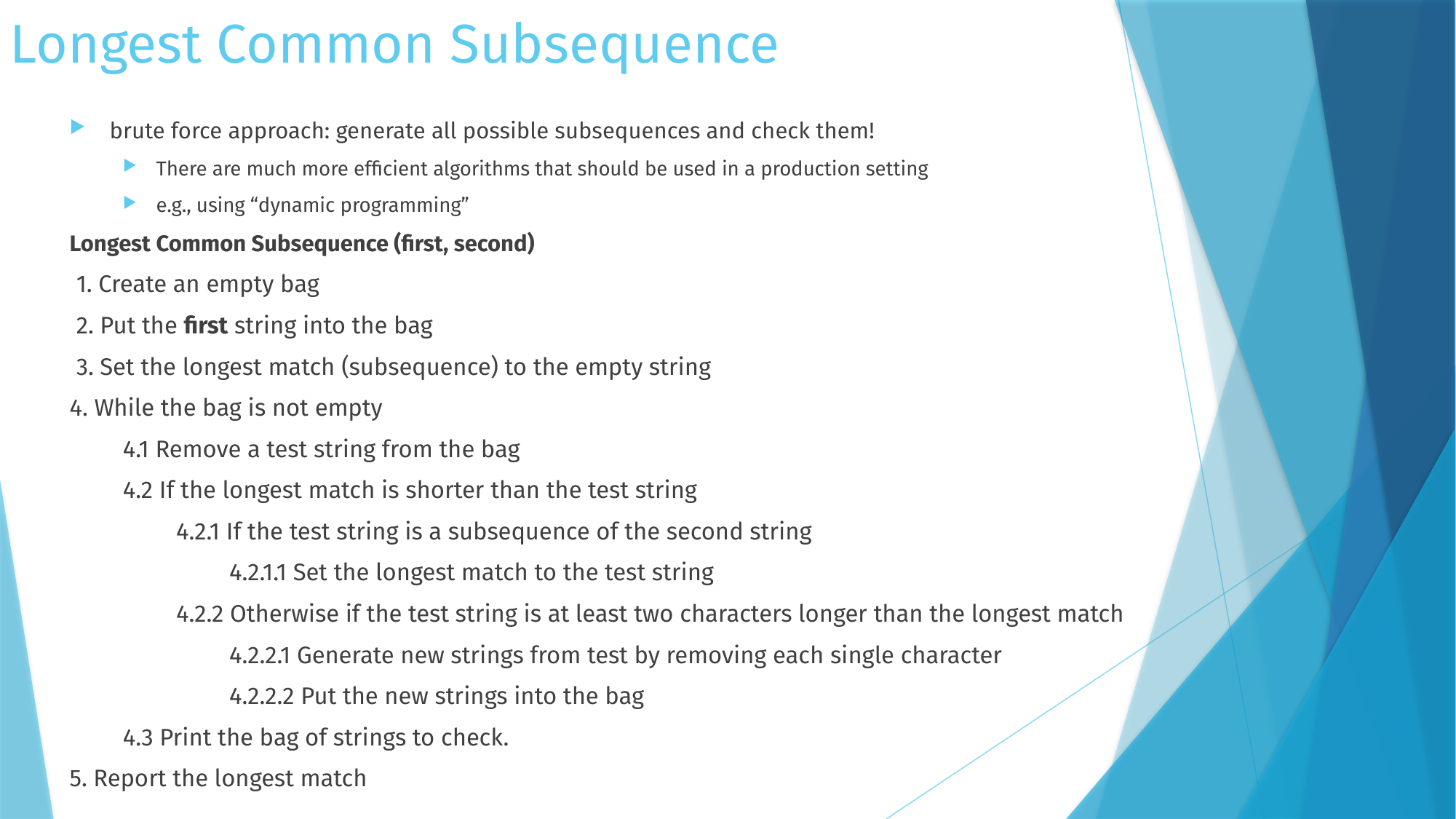

# Longest Common Subsequence
brute force approach: generate all possible subsequences and check them!
There are much more efficient algorithms that should be used in a production setting
e.g., using “dynamic programming”
Longest Common Subsequence (first, second)
1. Create an empty bag
2. Put the first string into the bag
3. Set the longest match (subsequence) to the empty string
4. While the bag is not empty
4.1 Remove a test string from the bag
4.2 If the longest match is shorter than the test string
4.2.1 If the test string is a subsequence of the second string
4.2.1.1 Set the longest match to the test string
4.2.2 Otherwise if the test string is at least two characters longer than the longest match
4.2.2.1 Generate new strings from test by removing each single character
4.2.2.2 Put the new strings into the bag
4.3 Print the bag of strings to check.
5. Report the longest match